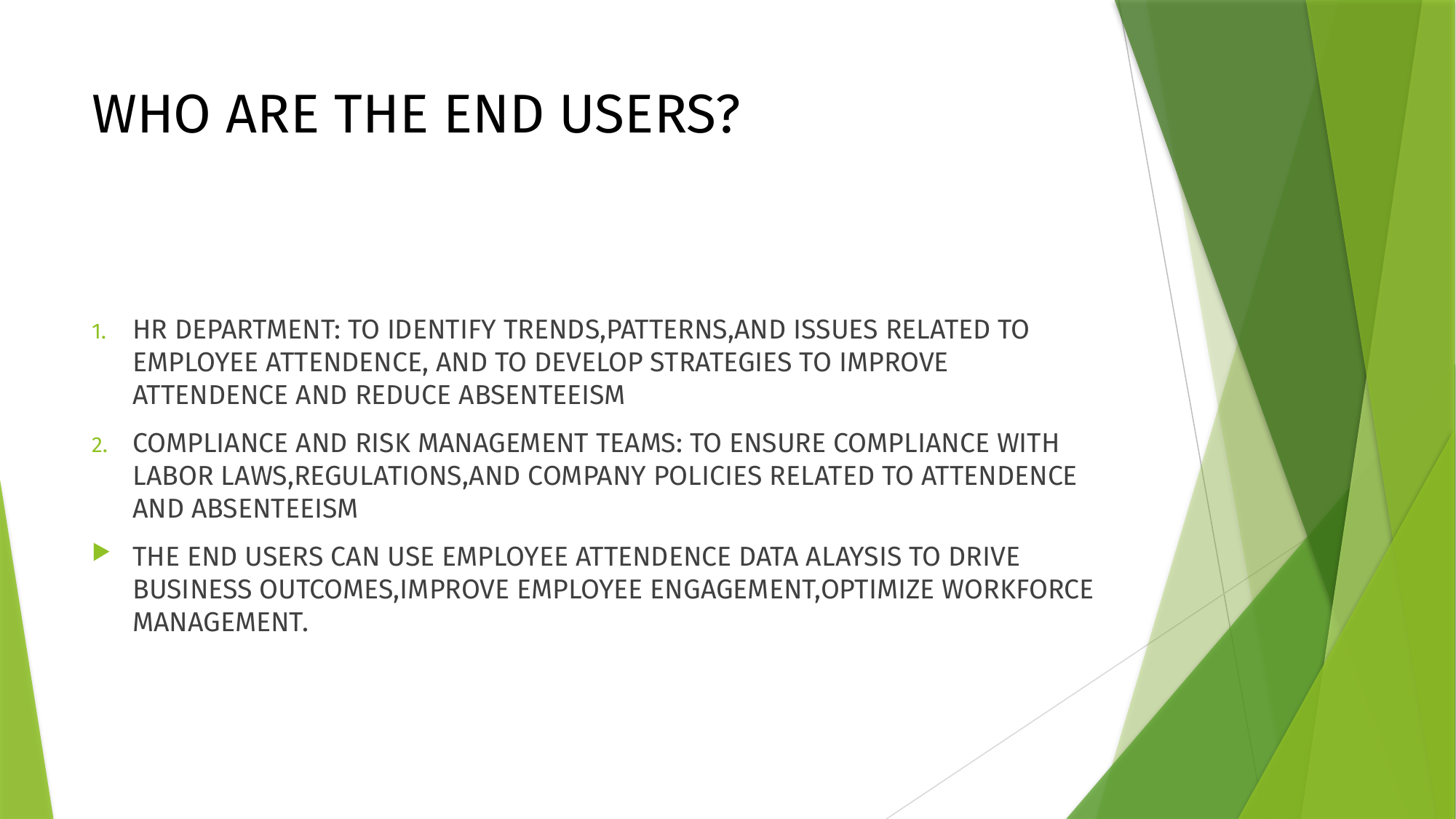

# WHO ARE THE END USERS?

HR DEPARTMENT: TO IDENTIFY TRENDS,PATTERNS,AND ISSUES RELATED TO EMPLOYEE ATTENDENCE, AND TO DEVELOP STRATEGIES TO IMPROVE ATTENDENCE AND REDUCE ABSENTEEISM
COMPLIANCE AND RISK MANAGEMENT TEAMS: TO ENSURE COMPLIANCE WITH LABOR LAWS,REGULATIONS,AND COMPANY POLICIES RELATED TO ATTENDENCE AND ABSENTEEISM
THE END USERS CAN USE EMPLOYEE ATTENDENCE DATA ALAYSIS TO DRIVE BUSINESS OUTCOMES,IMPROVE EMPLOYEE ENGAGEMENT,OPTIMIZE WORKFORCE MANAGEMENT.